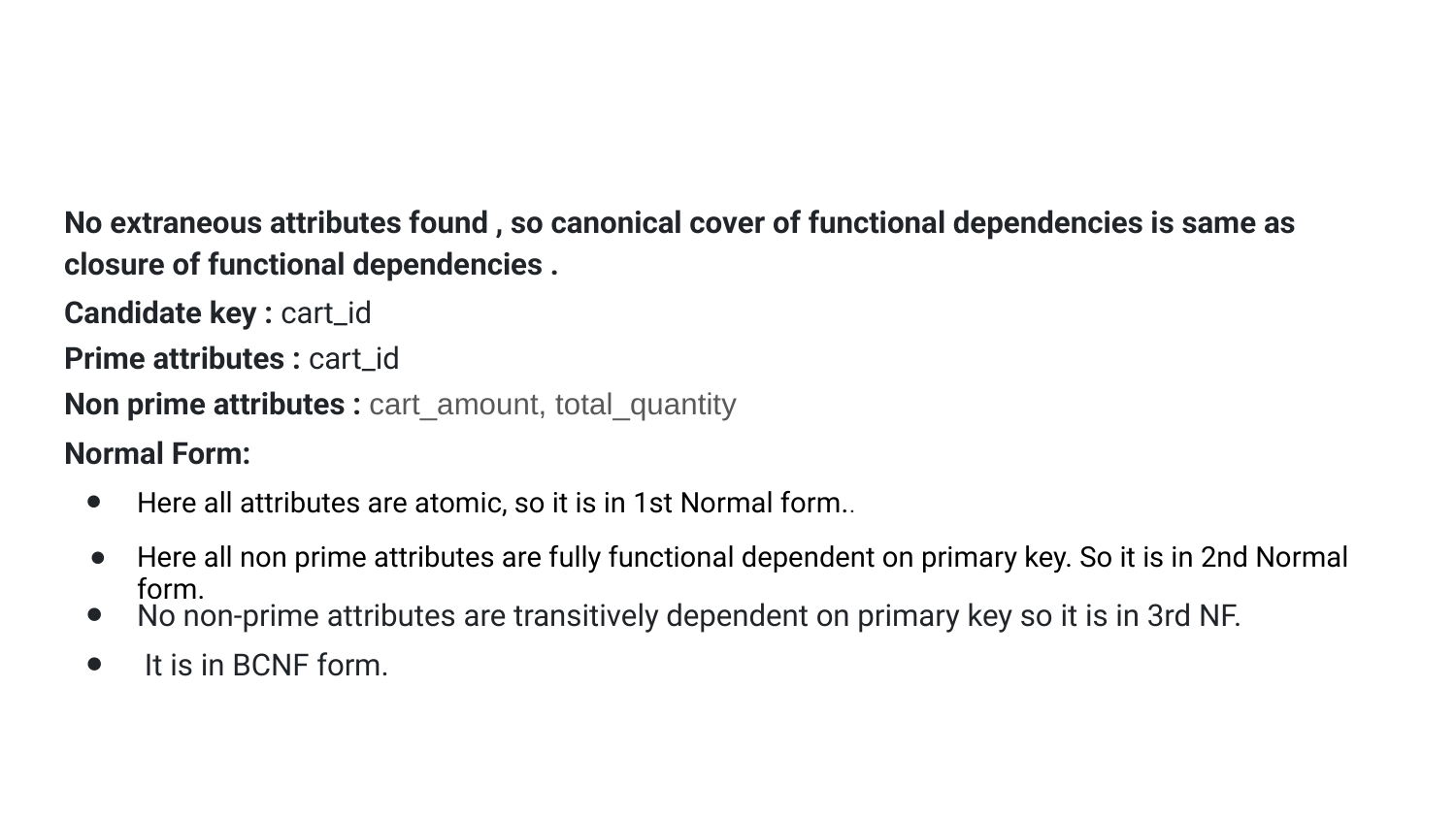

No extraneous attributes found , so canonical cover of functional dependencies is same as closure of functional dependencies .
Candidate key : cart_id
Prime attributes : cart_id
Non prime attributes : cart_amount, total_quantity
Normal Form:
Here all attributes are atomic, so it is in 1st Normal form..
Here all non prime attributes are fully functional dependent on primary key. So it is in 2nd Normal form.
No non-prime attributes are transitively dependent on primary key so it is in 3rd NF.
 It is in BCNF form.